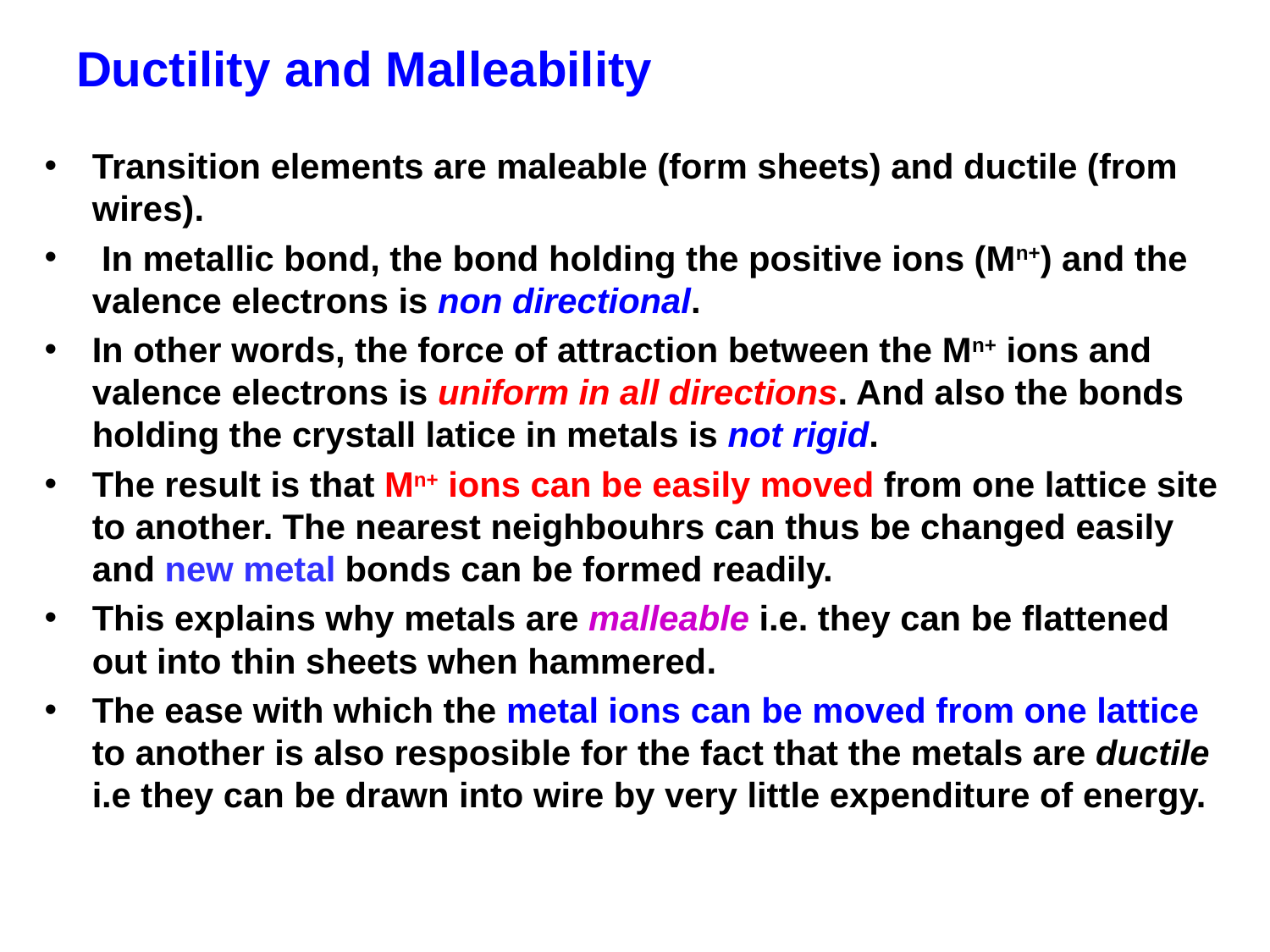

# Ductility and Malleability
Transition elements are maleable (form sheets) and ductile (from wires).
 In metallic bond, the bond holding the positive ions (Mn+) and the valence electrons is non directional.
In other words, the force of attraction between the Mn+ ions and valence electrons is uniform in all directions. And also the bonds holding the crystall latice in metals is not rigid.
The result is that Mn+ ions can be easily moved from one lattice site to another. The nearest neighbouhrs can thus be changed easily and new metal bonds can be formed readily.
This explains why metals are malleable i.e. they can be flattened out into thin sheets when hammered.
The ease with which the metal ions can be moved from one lattice to another is also resposible for the fact that the metals are ductile i.e they can be drawn into wire by very little expenditure of energy.